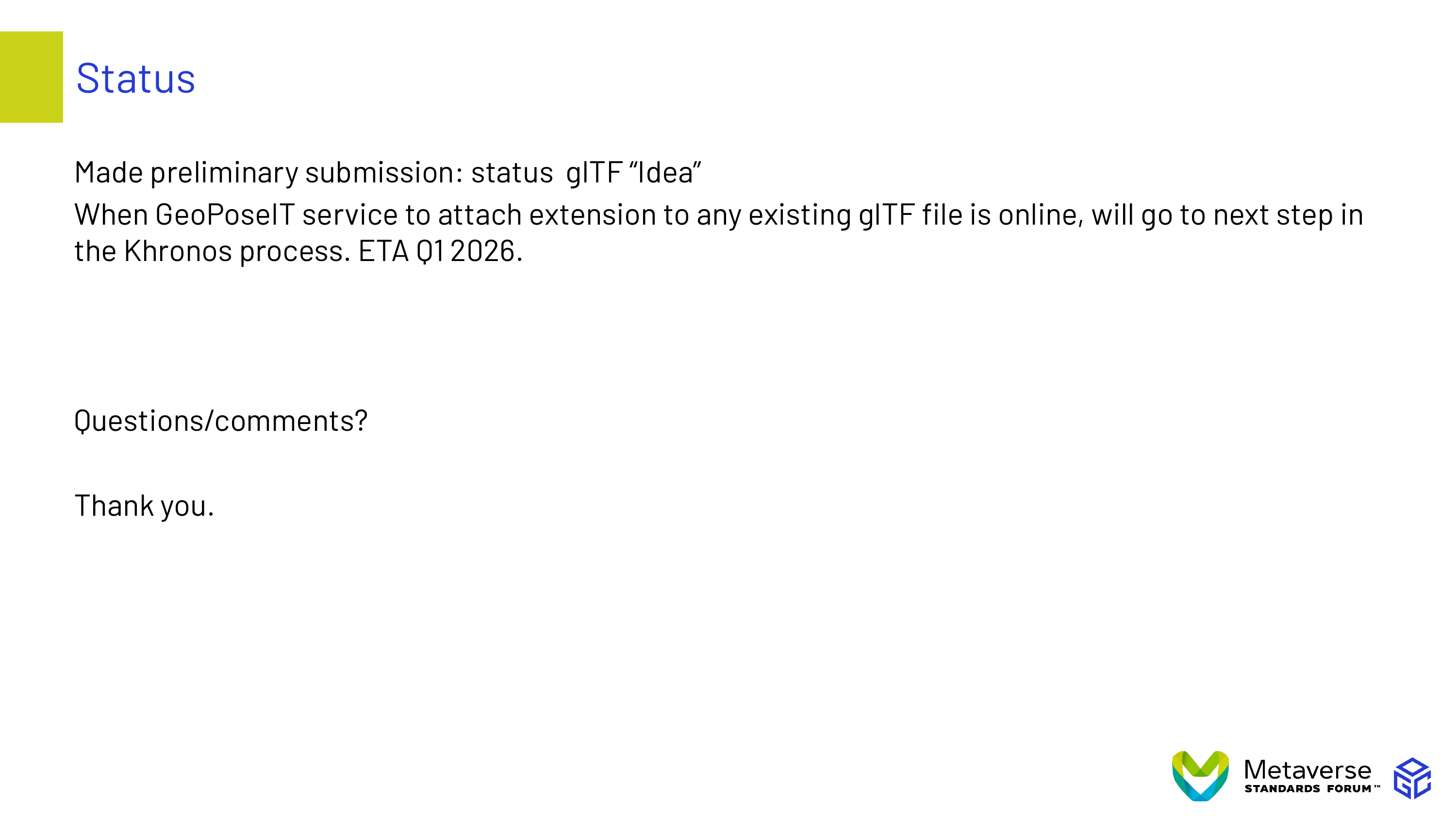

# Status
Made preliminary submission: status  glTF “Idea”
When GeoPoseIT service to attach extension to any existing glTF file is online, will go to next step in the Khronos process. ETA Q1 2026.

Questions/comments?

Thank you.